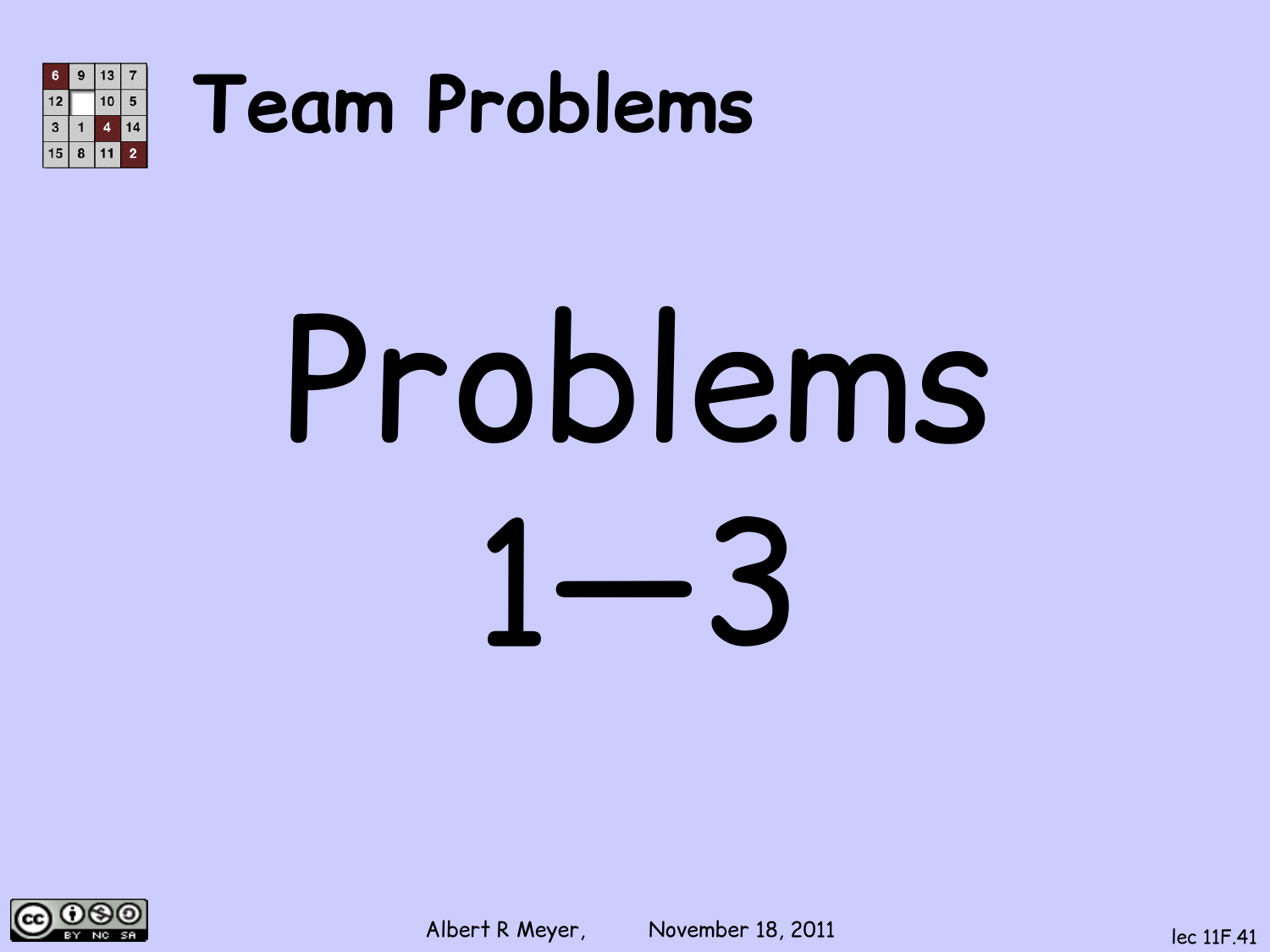

# Team Problems
Problems
1—3
lec 11F.41